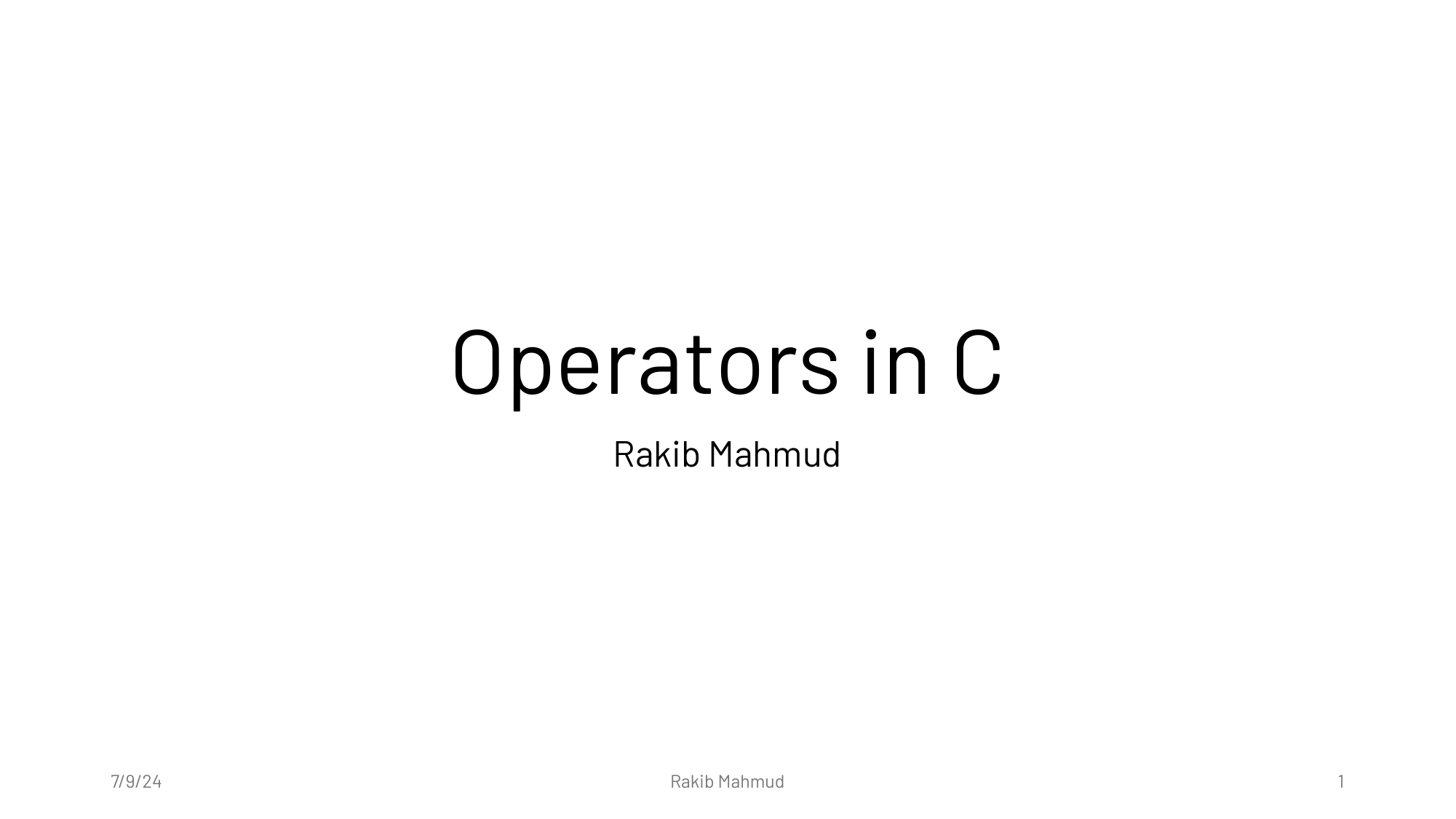

# Operators in C
Rakib Mahmud
7/9/24
Rakib Mahmud
1